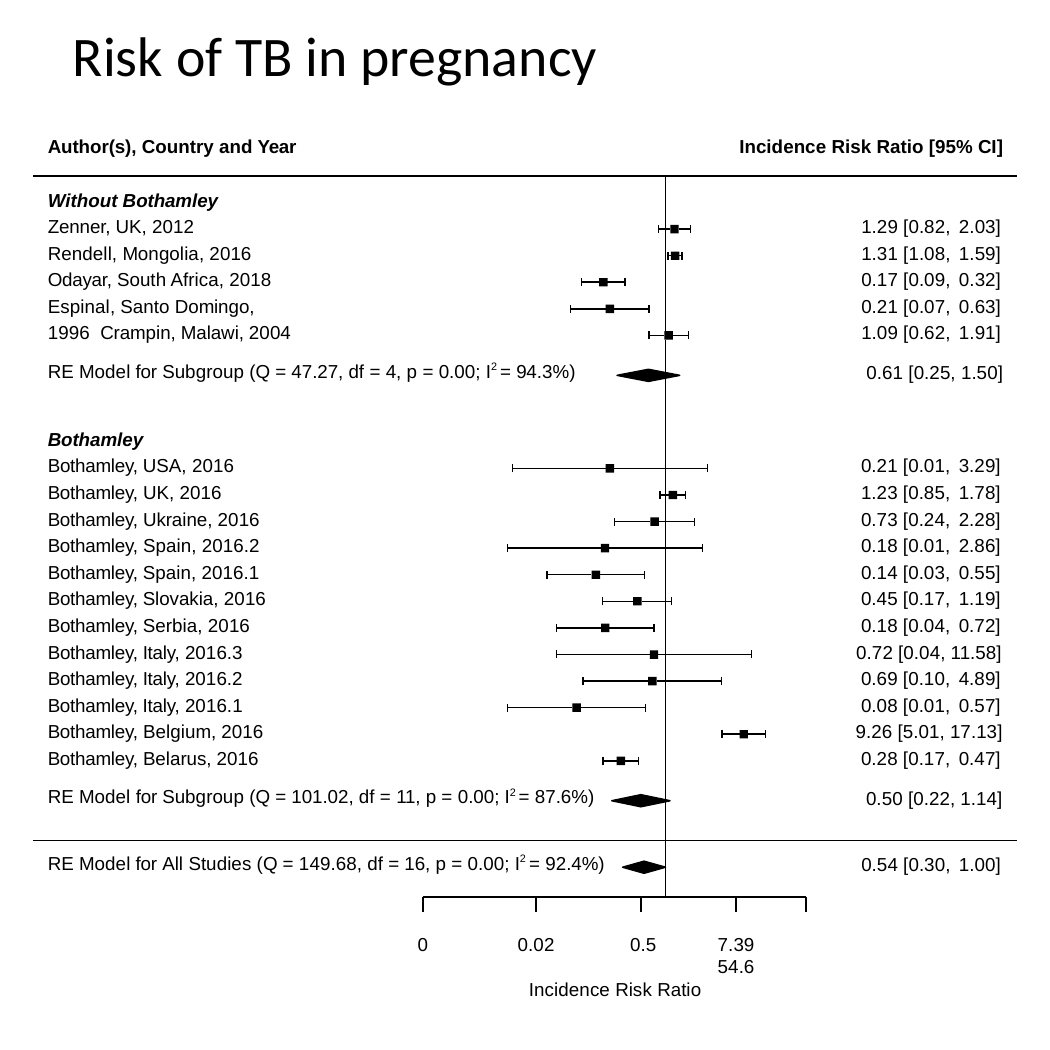

Risk of TB in pregnancy
Author(s), Country and Year
Incidence Risk Ratio [95% CI]
Without Bothamley
Zenner, UK, 2012
Rendell, Mongolia, 2016  Odayar, South Africa, 2018  Espinal, Santo Domingo, 1996  Crampin, Malawi, 2004
1.29 [0.82, 2.03]
1.31 [1.08, 1.59]
0.17 [0.09, 0.32]
0.21 [0.07, 0.63]
1.09 [0.62, 1.91]

RE Model for Subgroup (Q = 47.27, df = 4, p = 0.00; I2 = 94.3%)
0.61 [0.25, 1.50]

Bothamley
Bothamley, USA, 2016
0.21 [0.01, 3.29]
1.23 [0.85, 1.78]
0.73 [0.24, 2.28]
0.18 [0.01, 2.86]
0.14 [0.03, 0.55]
0.45 [0.17, 1.19]
0.18 [0.04, 0.72]
0.72 [0.04, 11.58]
0.69 [0.10, 4.89]
0.08 [0.01, 0.57]
9.26 [5.01, 17.13]
0.28 [0.17, 0.47]
0.50 [0.22, 1.14]

Bothamley, UK, 2016
Bothamley, Ukraine, 2016
Bothamley, Spain, 2016.2

Bothamley, Spain, 2016.1
Bothamley, Slovakia, 2016
Bothamley, Serbia, 2016
Bothamley, Italy, 2016.3

Bothamley, Italy, 2016.2

Bothamley, Italy, 2016.1
Bothamley, Belgium, 2016
Bothamley, Belarus, 2016

RE Model for Subgroup (Q = 101.02, df = 11, p = 0.00; I2 = 87.6%)

RE Model for All Studies (Q = 149.68, df = 16, p = 0.00; I2 = 92.4%)
0.54 [0.30, 1.00]
0.02	0.5

Incidence Risk Ratio
0
7.39	54.6